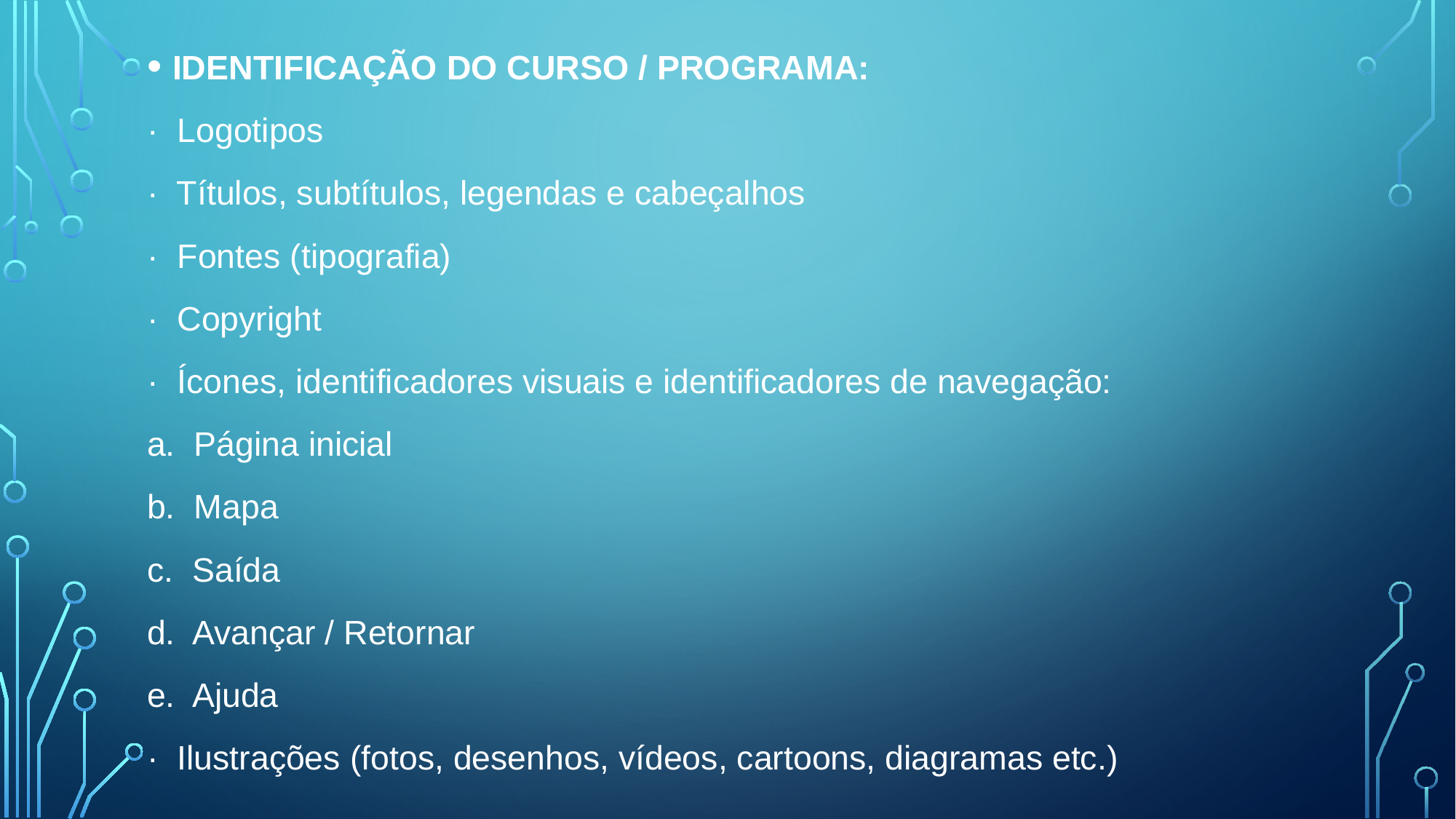

IDENTIFICAÇÃO DO CURSO / PROGRAMA:
·  Logotipos
·  Títulos, subtítulos, legendas e cabeçalhos
·  Fontes (tipografia)
·  Copyright
·  Ícones, identificadores visuais e identificadores de navegação:
a.  Página inicial
b.  Mapa
c.  Saída
d.  Avançar / Retornar
e.  Ajuda
·  Ilustrações (fotos, desenhos, vídeos, cartoons, diagramas etc.)